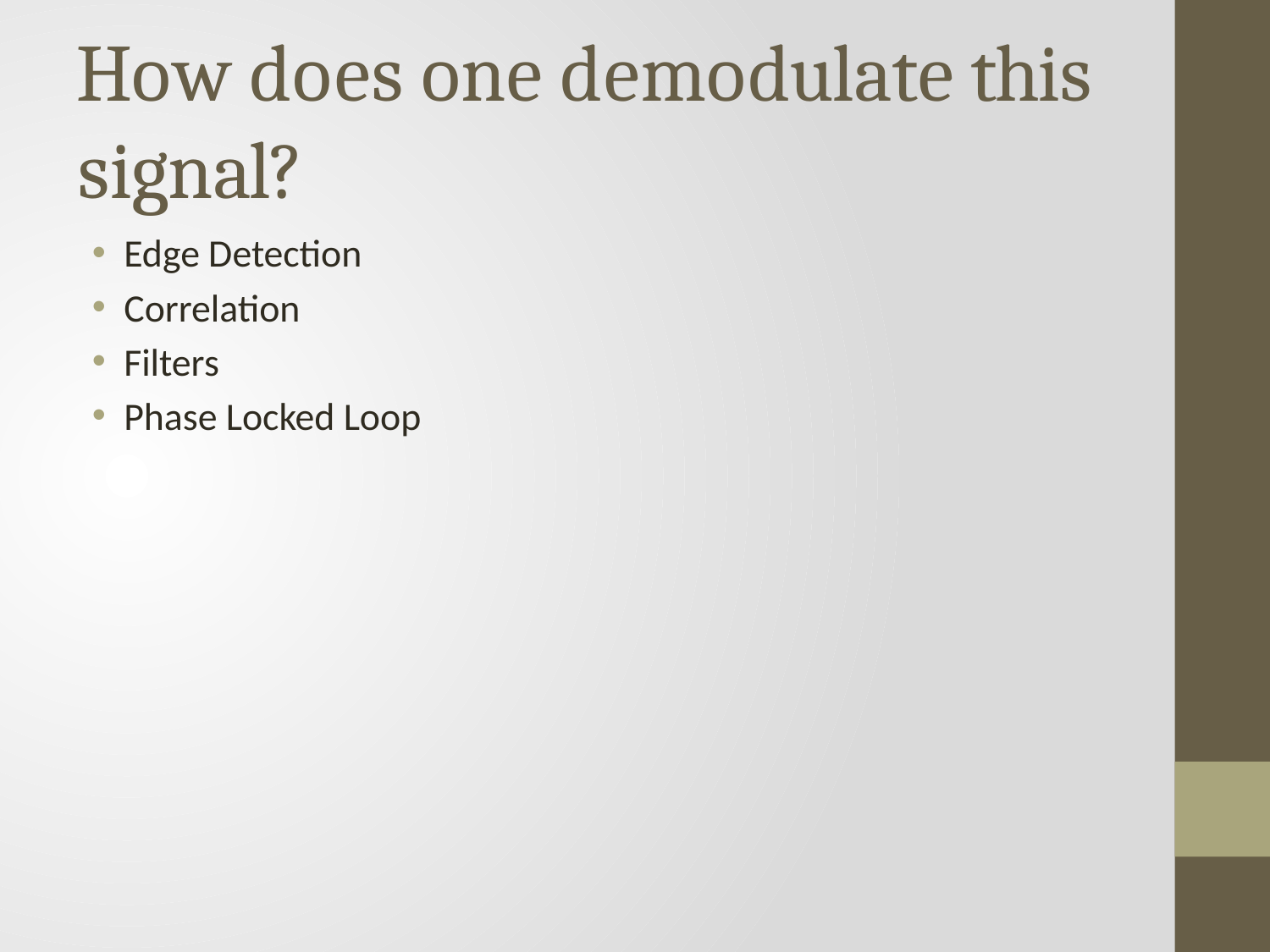

# How does one demodulate this signal?
Edge Detection
Correlation
Filters
Phase Locked Loop